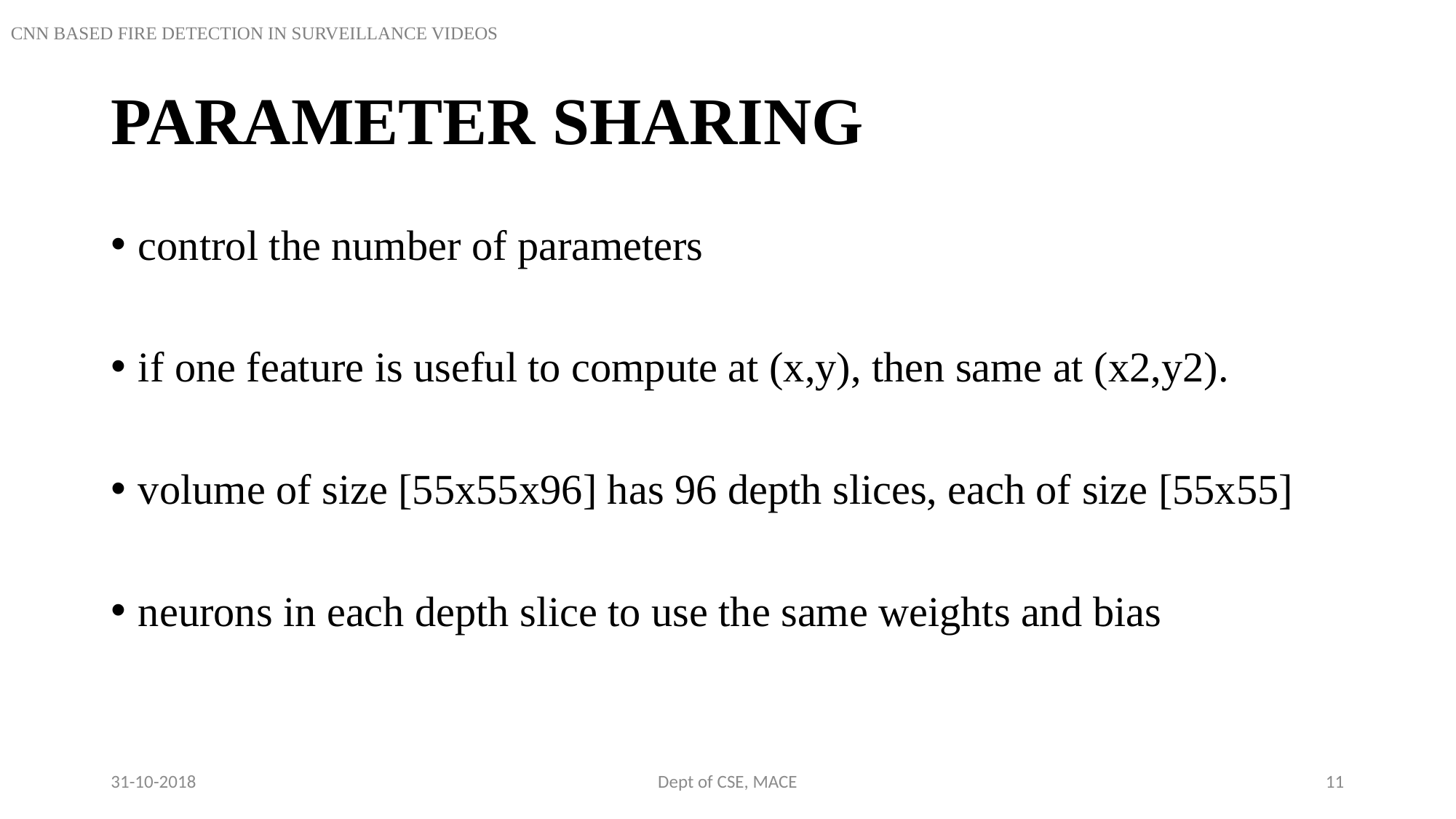

CNN BASED FIRE DETECTION IN SURVEILLANCE VIDEOS
# PARAMETER SHARING
control the number of parameters

if one feature is useful to compute at (x,y), then same at (x2,y2).

volume of size [55x55x96] has 96 depth slices, each of size [55x55]

neurons in each depth slice to use the same weights and bias
31-10-2018
Dept of CSE, MACE
11